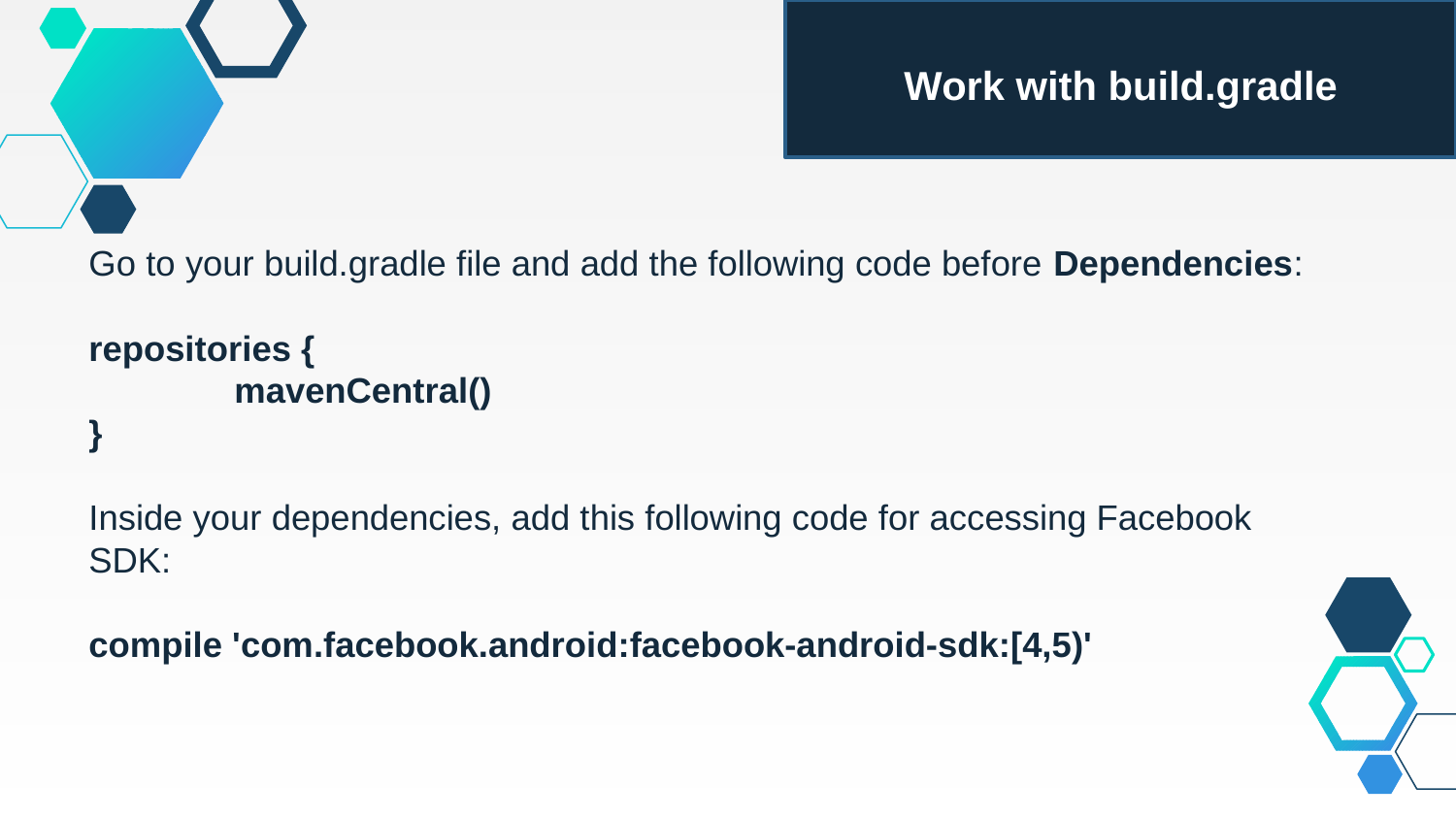

Work with build.gradle
Go to your build.gradle file and add the following code before Dependencies:

repositories {
	mavenCentral()
}

Inside your dependencies, add this following code for accessing Facebook SDK:

compile 'com.facebook.android:facebook-android-sdk:[4,5)'